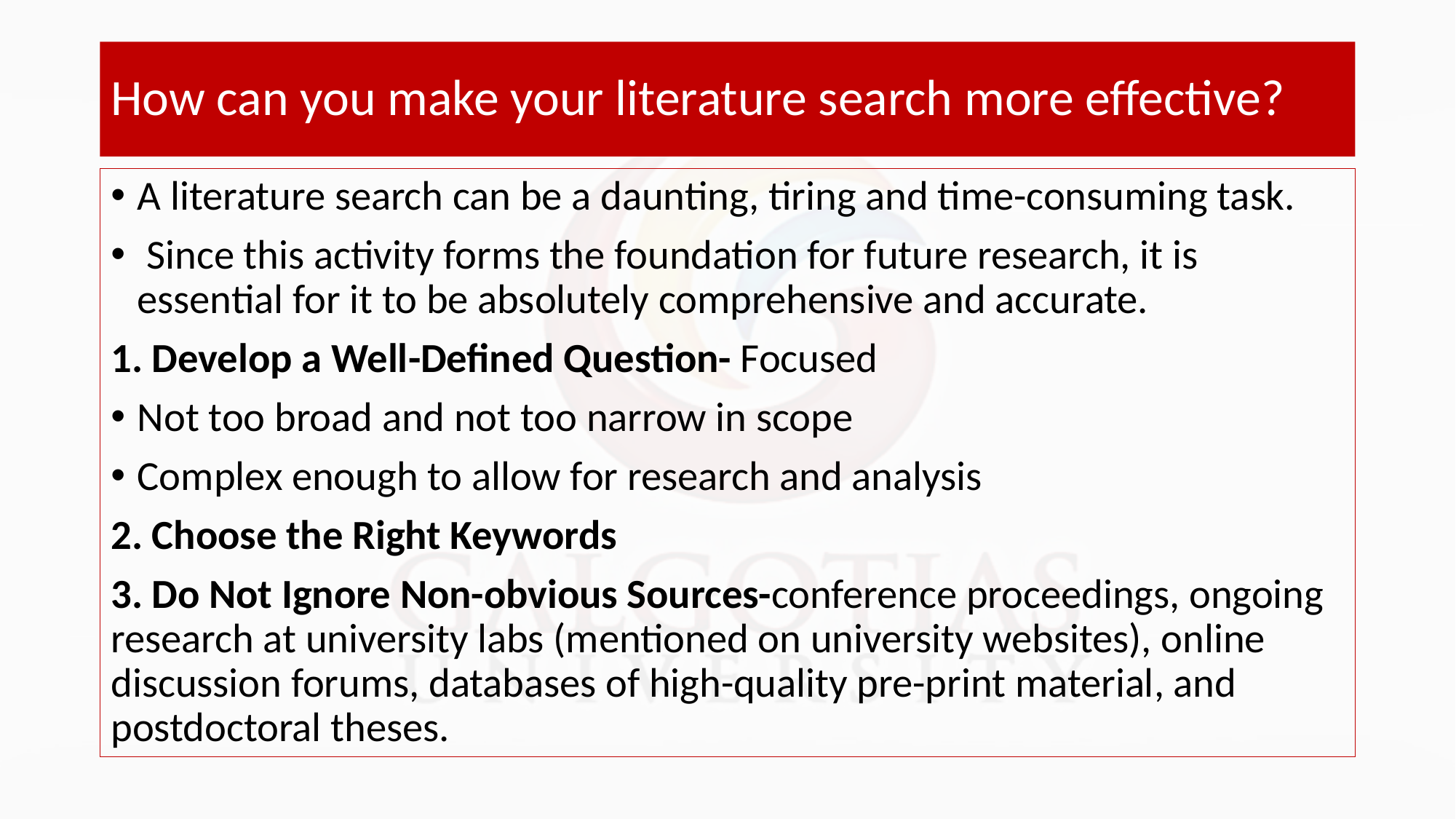

# How can you make your literature search more effective?
A literature search can be a daunting, tiring and time-consuming task.
 Since this activity forms the foundation for future research, it is essential for it to be absolutely comprehensive and accurate.
1. Develop a Well-Defined Question- Focused
Not too broad and not too narrow in scope
Complex enough to allow for research and analysis
2. Choose the Right Keywords
3. Do Not Ignore Non-obvious Sources-conference proceedings, ongoing research at university labs (mentioned on university websites), online discussion forums, databases of high-quality pre-print material, and postdoctoral theses.